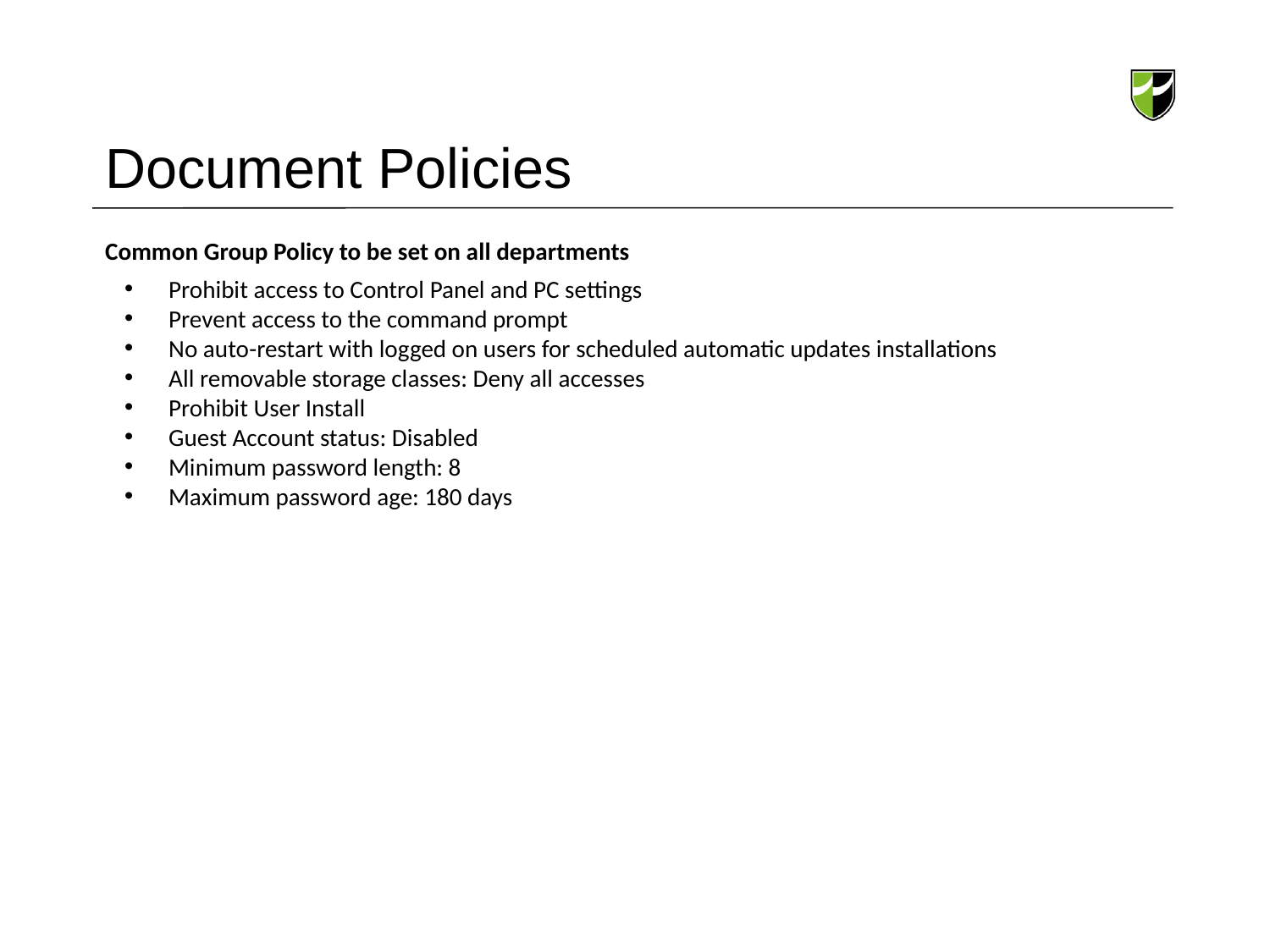

# Document Policies
Common Group Policy to be set on all departments
Prohibit access to Control Panel and PC settings
Prevent access to the command prompt
No auto-restart with logged on users for scheduled automatic updates installations
All removable storage classes: Deny all accesses
Prohibit User Install
Guest Account status: Disabled
Minimum password length: 8
Maximum password age: 180 days